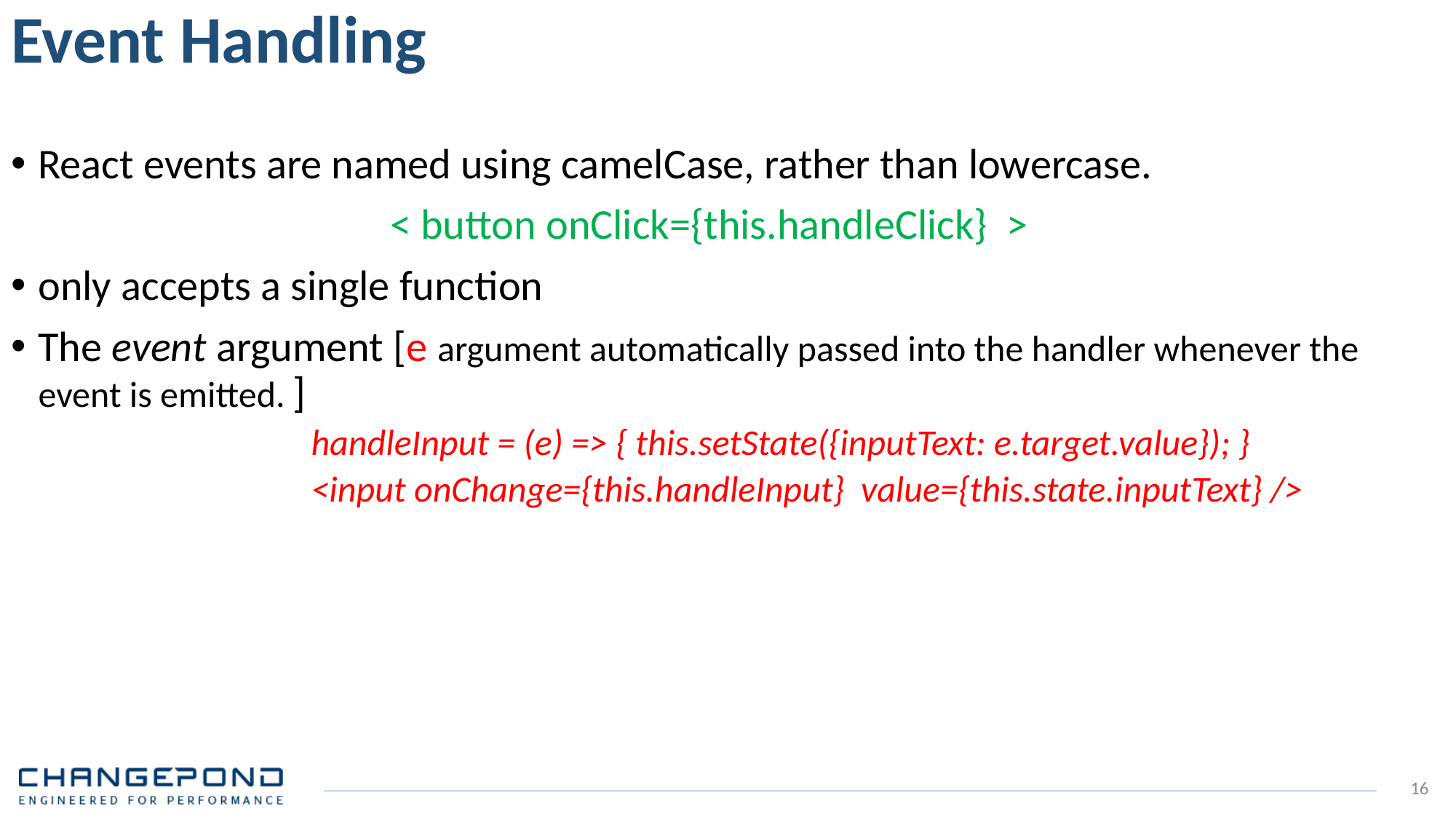

# Event Handling
React events are named using camelCase, rather than lowercase.
< button onClick={this.handleClick}  >
only accepts a single function
The event argument [e argument automatically passed into the handler whenever the event is emitted. ]
			handleInput = (e) => { this.setState({inputText: e.target.value}); }
			<input onChange={this.handleInput}  value={this.state.inputText} />
16